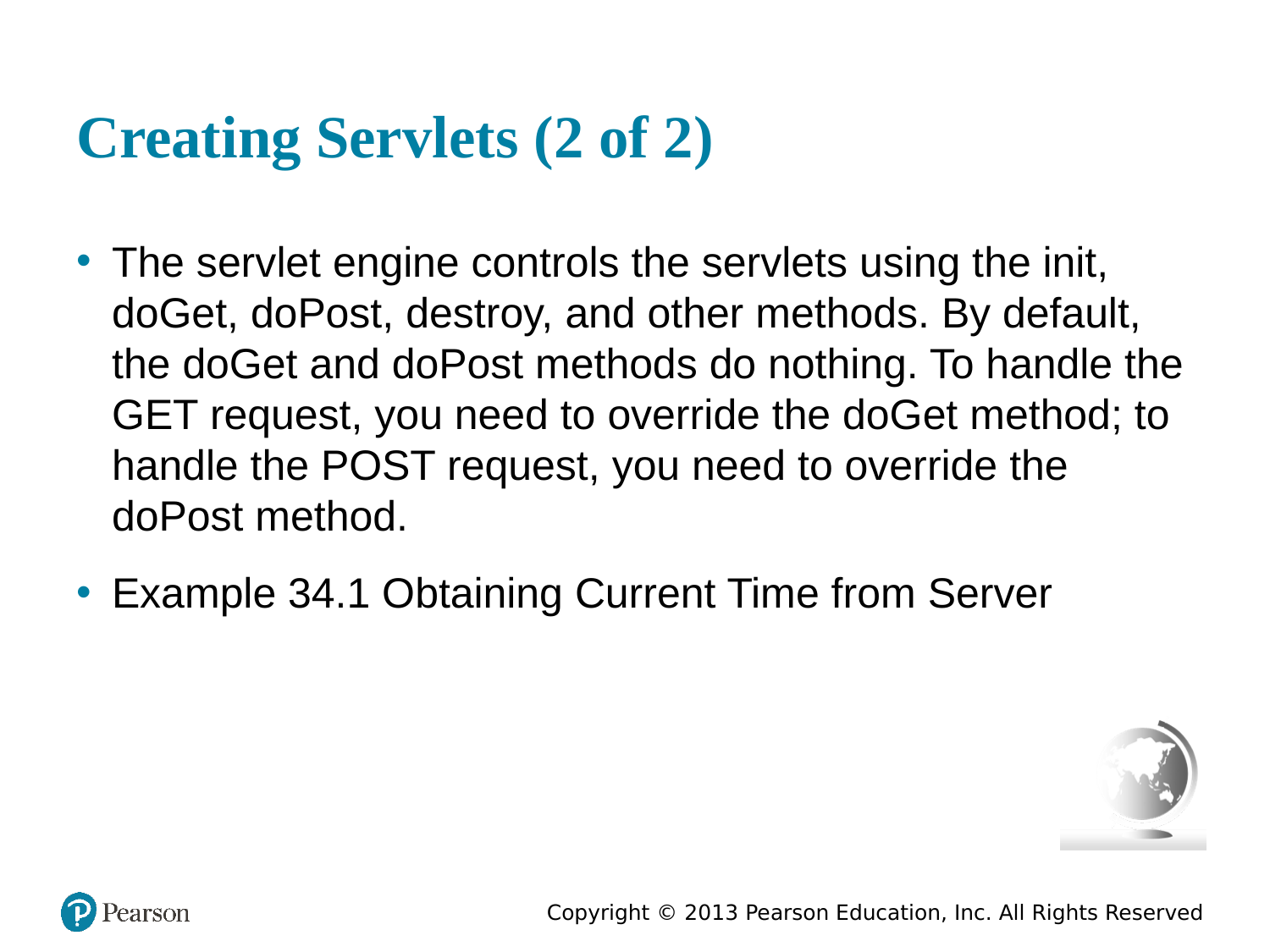

# Creating Servlets (2 of 2)
The servlet engine controls the servlets using the init, doGet, doPost, destroy, and other methods. By default, the doGet and doPost methods do nothing. To handle the GET request, you need to override the doGet method; to handle the POST request, you need to override the doPost method.
Example 34.1 Obtaining Current Time from Server